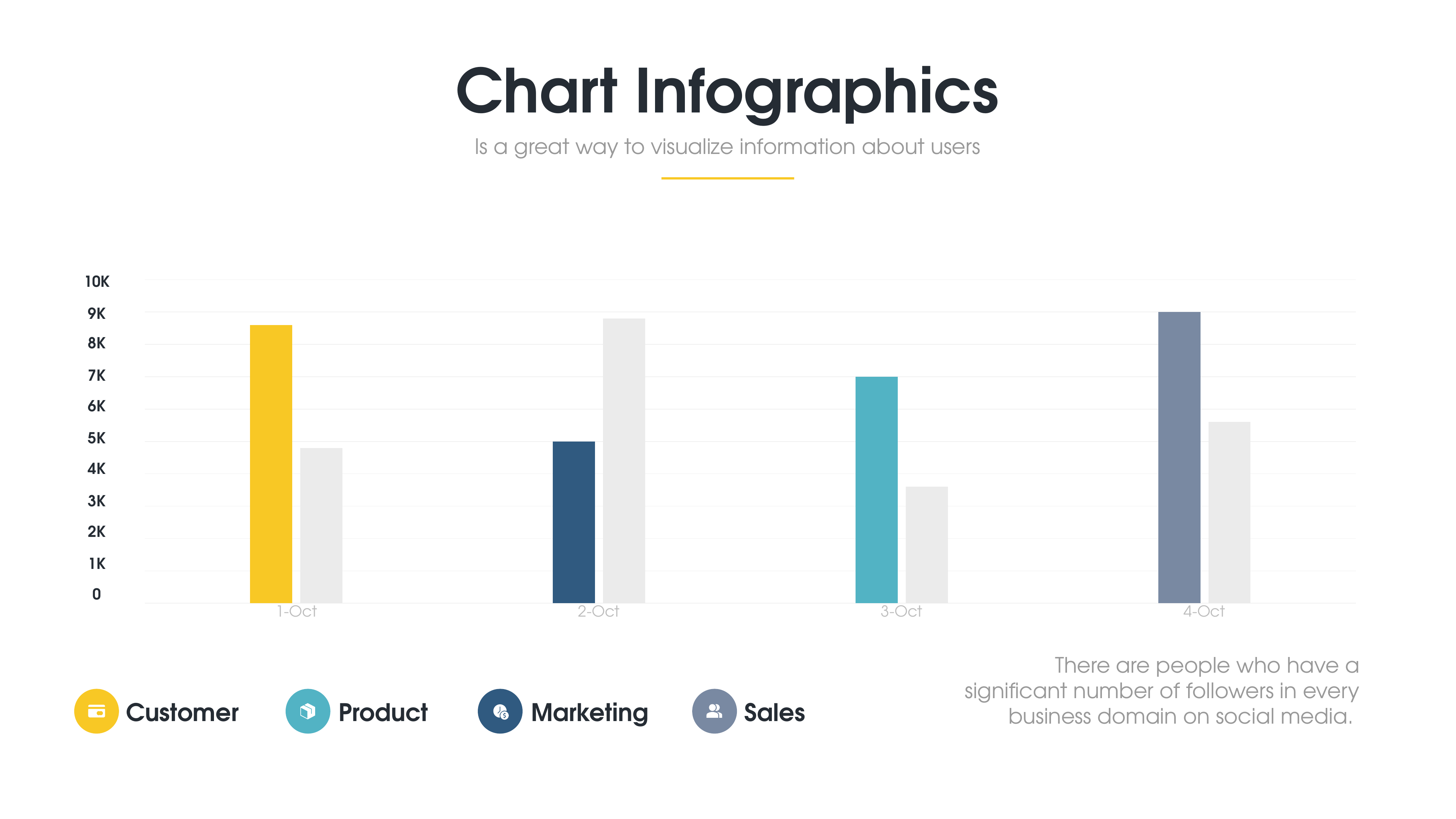

Chart Infographics
Is a great way to visualize information about users

10K

### Chart

| Category | Series 1 | Series 2 |
|---|---|---|
| 44105 | 4.3 | 2.4 |
| 44106 | 2.5 | 4.4 |
| 44107 | 3.5 | 1.8 |
| 44108 | 4.5 | 2.8 |
9K
8K
7K
6K
5K
4K
3K
2K
1K
0
There are people who have a significant number of followers in every business domain on social media.

Customer
Product
Marketing
Sales